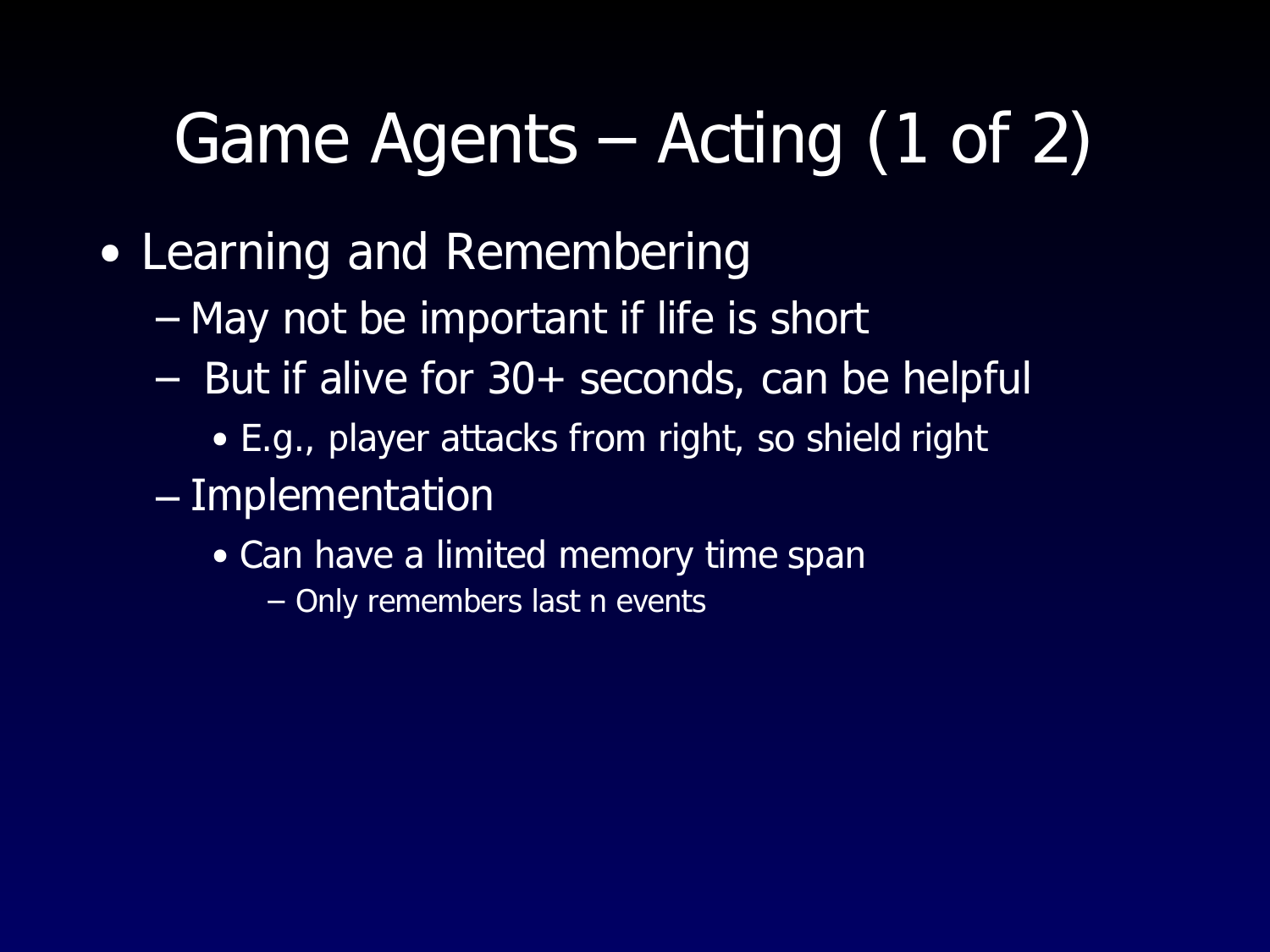

Game
Agents
–
Acting
(1
of
2)
•
Learning and Remembering
–
–
May not be important if life is short
But if alive for 30+ seconds, can be helpful
right
• E.g., player attacks from right, so shield
Implementation
–
•
Can have a limited memory time
– Only remembers last n events
span